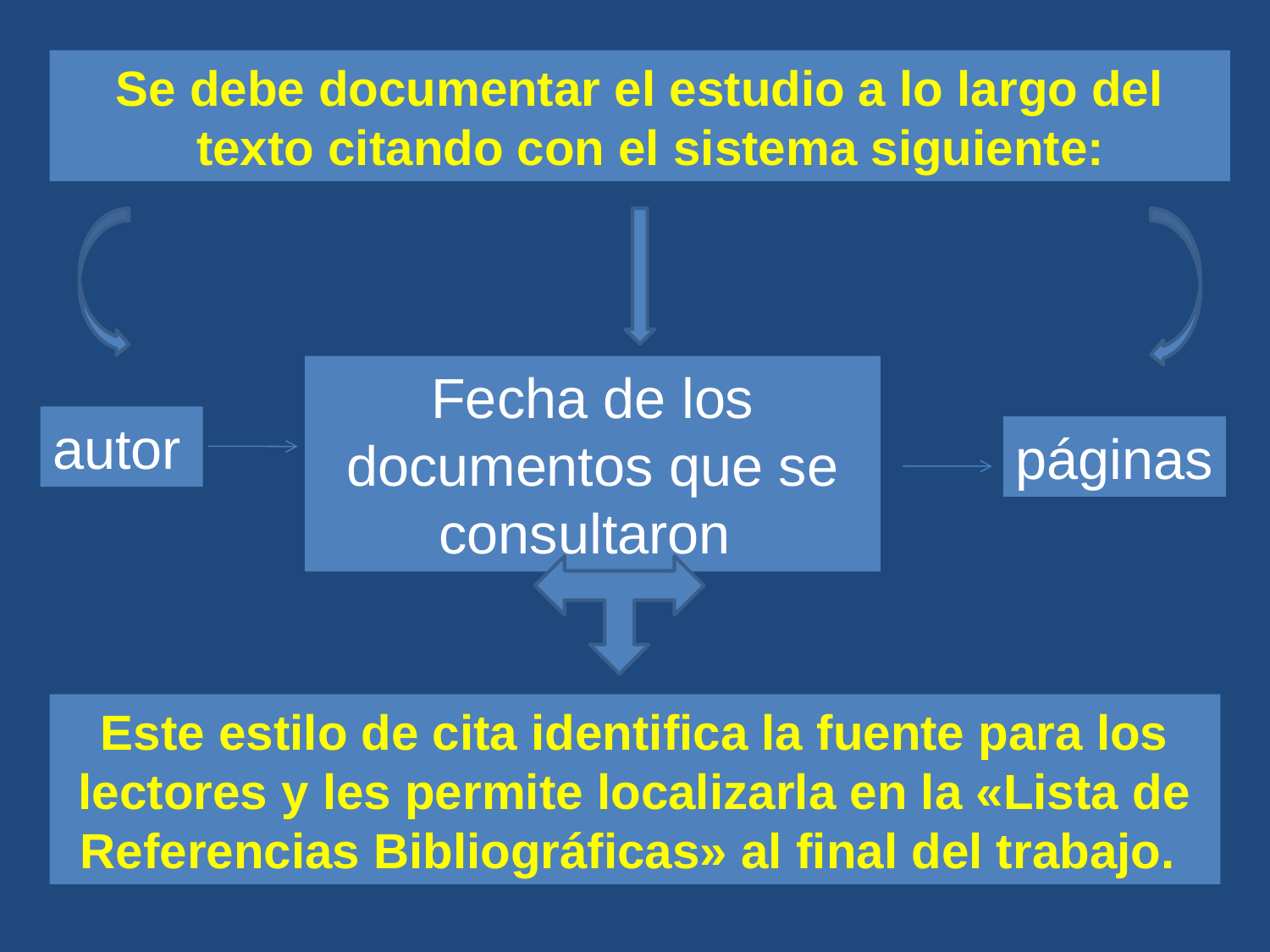

Se debe documentar el estudio a lo largo del texto citando con el sistema siguiente:

Fecha de los documentos que se consultaron
autor
páginas

Este estilo de cita identifica la fuente para los lectores y les permite localizarla en la «Lista de Referencias Bibliográficas» al final del trabajo.